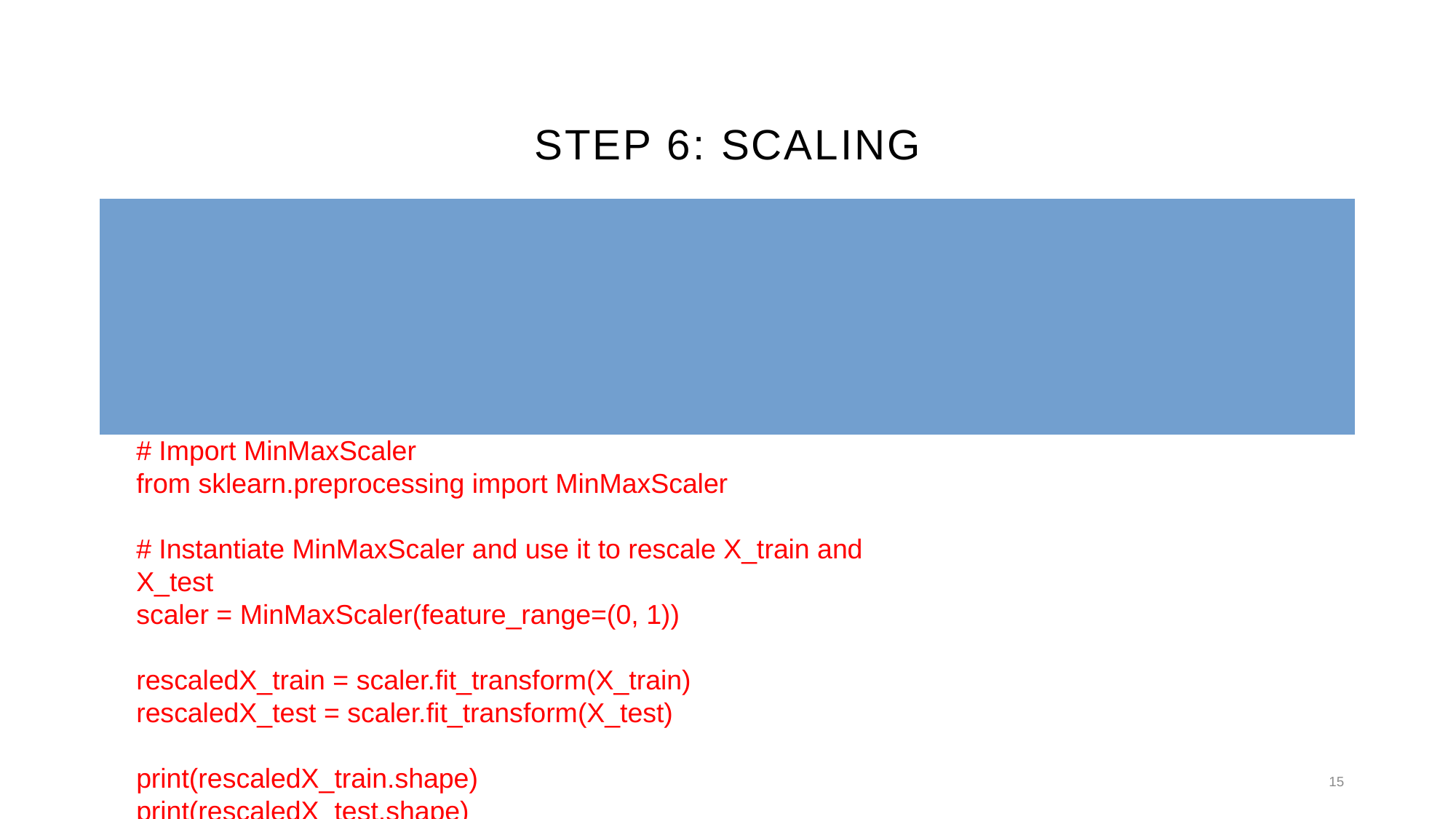

# STEP 6: Scaling
The data is now split into two separate sets - train and test sets respectively. We are only left with one final preprocessing step of scaling before we can fit a machine learning model to the data.

Now, let's try to understand what these scaled values mean in the real world. Let's use CreditScore as an example. The credit score of a person is their creditworthiness based on their credit history. The higher this number, the more financially trustworthy a person is considered to be. So, a CreditScore of 1 is the highest since we're rescaling all the values to the range of 0-1.
# Import MinMaxScaler
from sklearn.preprocessing import MinMaxScaler

# Instantiate MinMaxScaler and use it to rescale X_train and X_test
scaler = MinMaxScaler(feature_range=(0, 1))

rescaledX_train = scaler.fit_transform(X_train)
rescaledX_test = scaler.fit_transform(X_test)

print(rescaledX_train.shape)
print(rescaledX_test.shape)
15